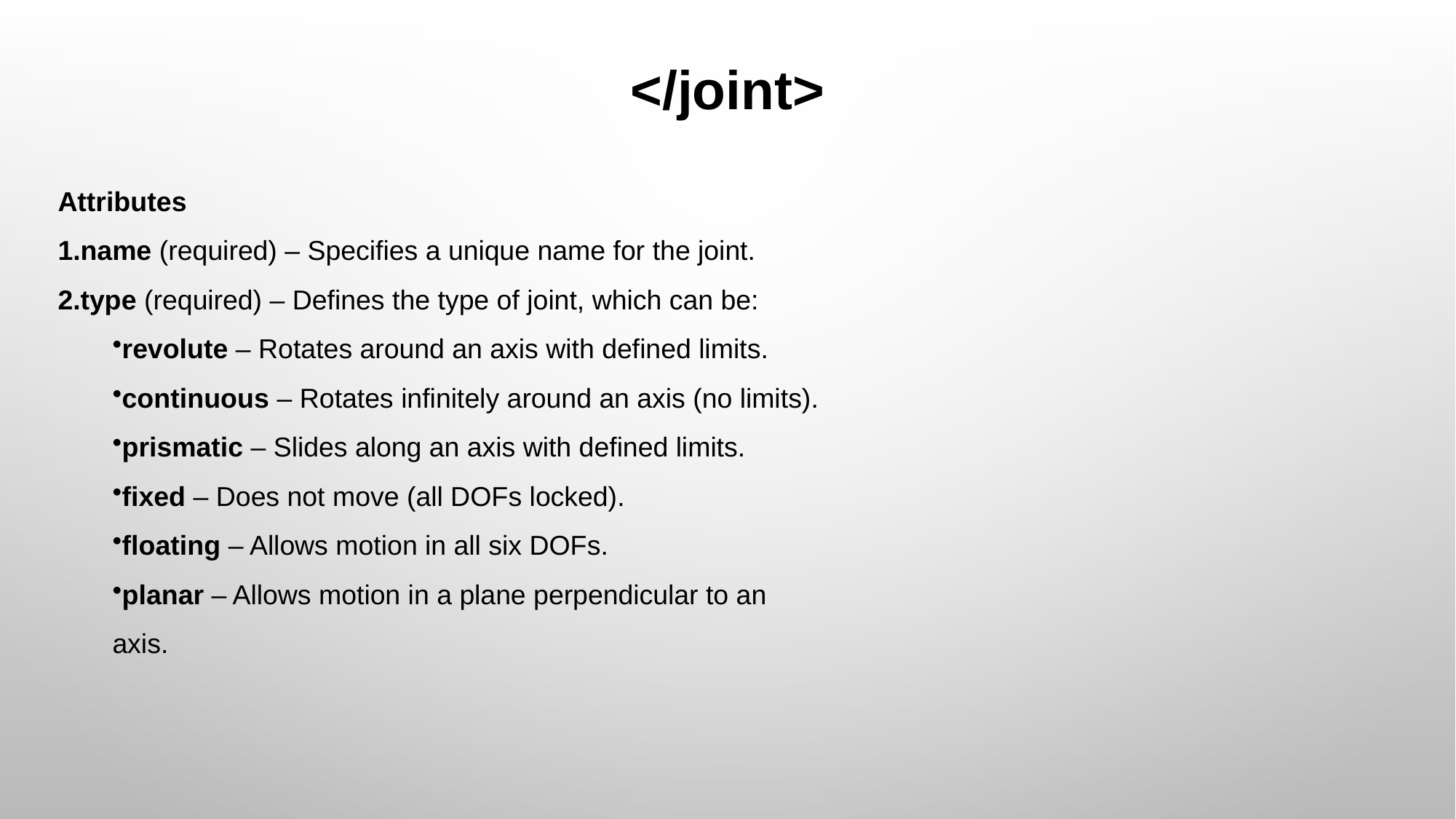

# </joint>
Attributes
name (required) – Specifies a unique name for the joint.
type (required) – Defines the type of joint, which can be:
revolute – Rotates around an axis with defined limits.
continuous – Rotates infinitely around an axis (no limits).
prismatic – Slides along an axis with defined limits.
fixed – Does not move (all DOFs locked).
floating – Allows motion in all six DOFs.
planar – Allows motion in a plane perpendicular to an axis.